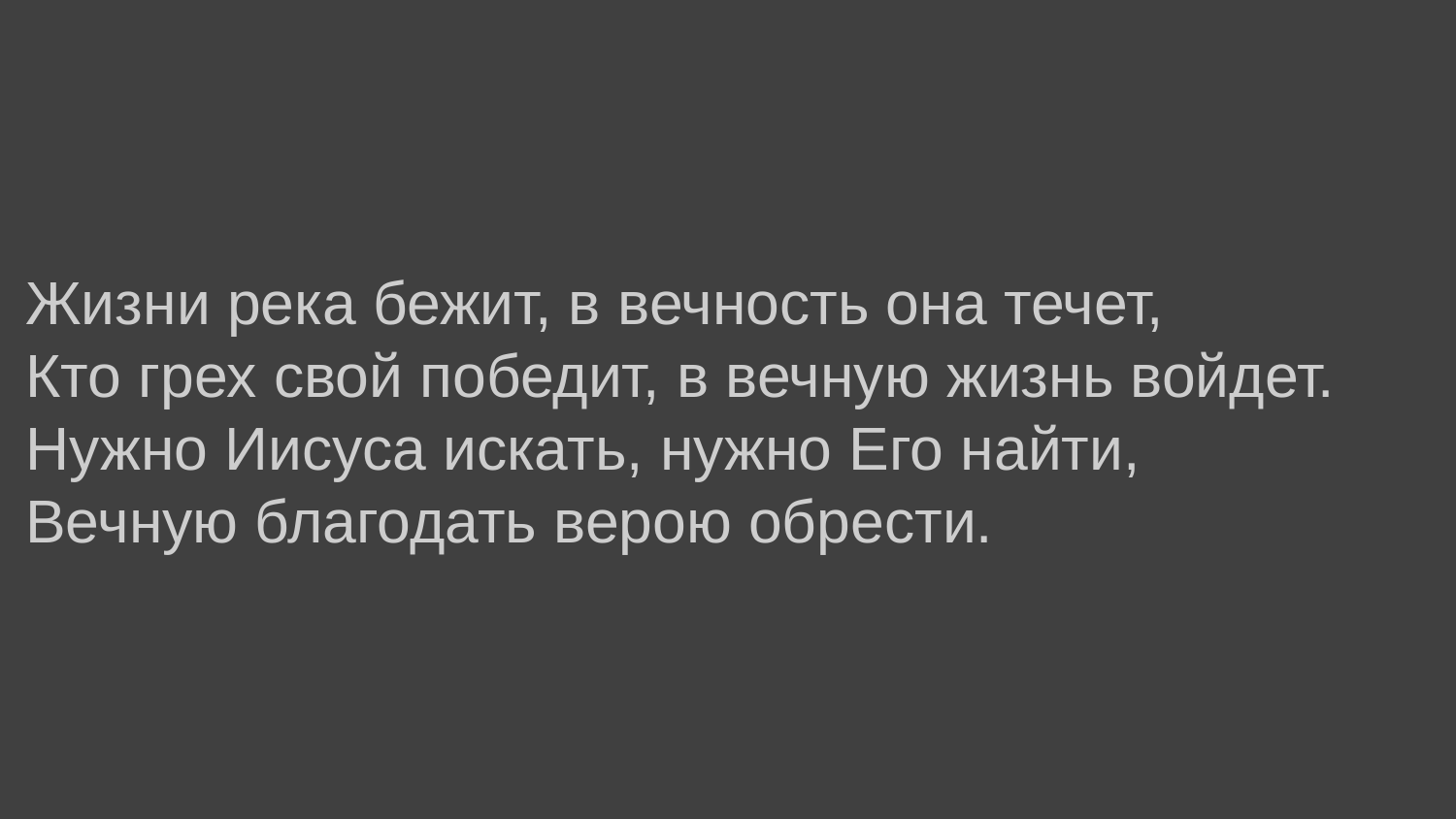

Жизни река бежит, в вечность она течет,
Кто грех свой победит, в вечную жизнь войдет.
Нужно Иисуса искать, нужно Его найти,
Вечную благодать верою обрести.